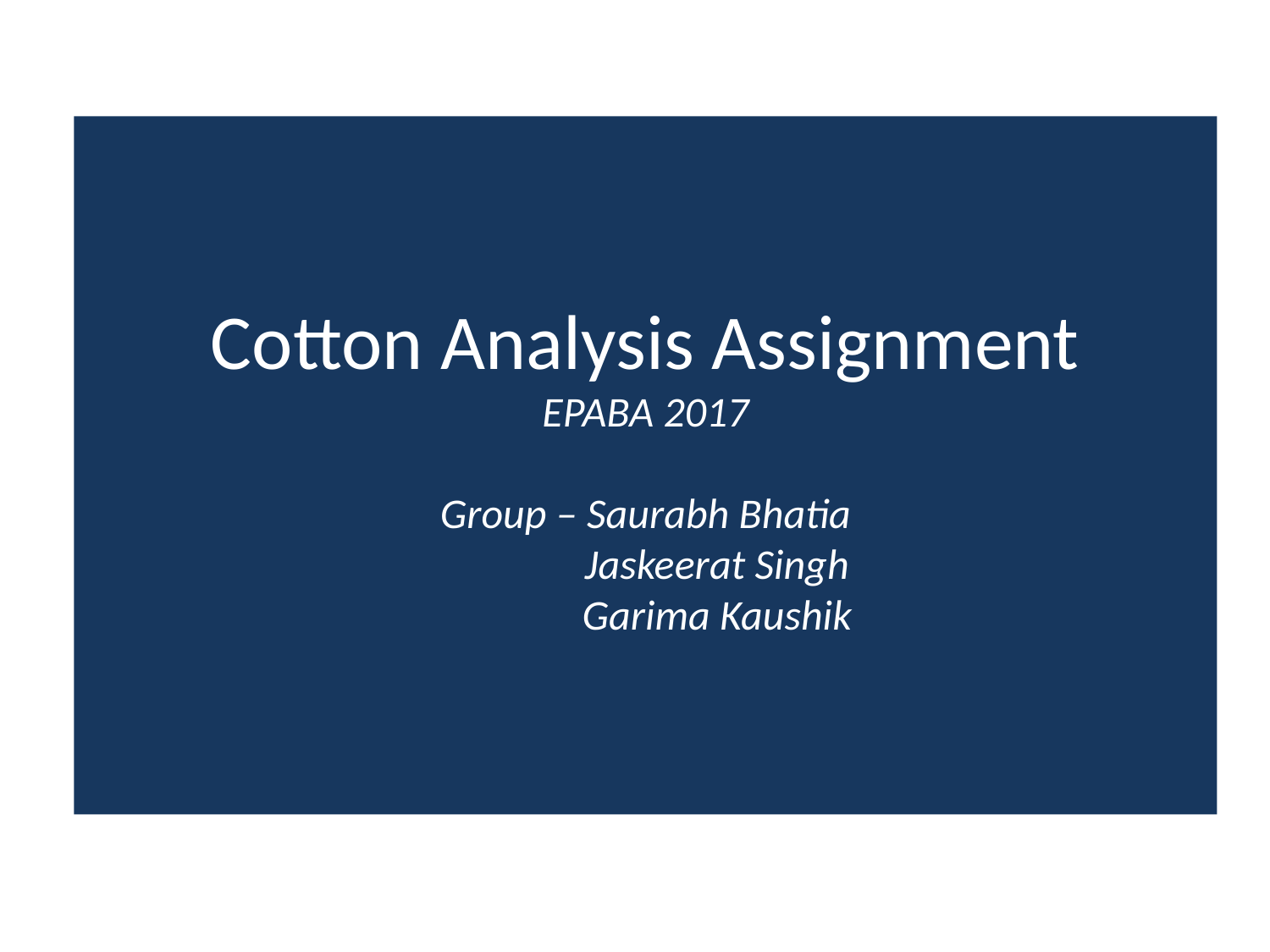

Cotton Analysis Assignment
EPABA 2017

Group – Saurabh Bhatia
               Jaskeerat Singh
               Garima Kaushik